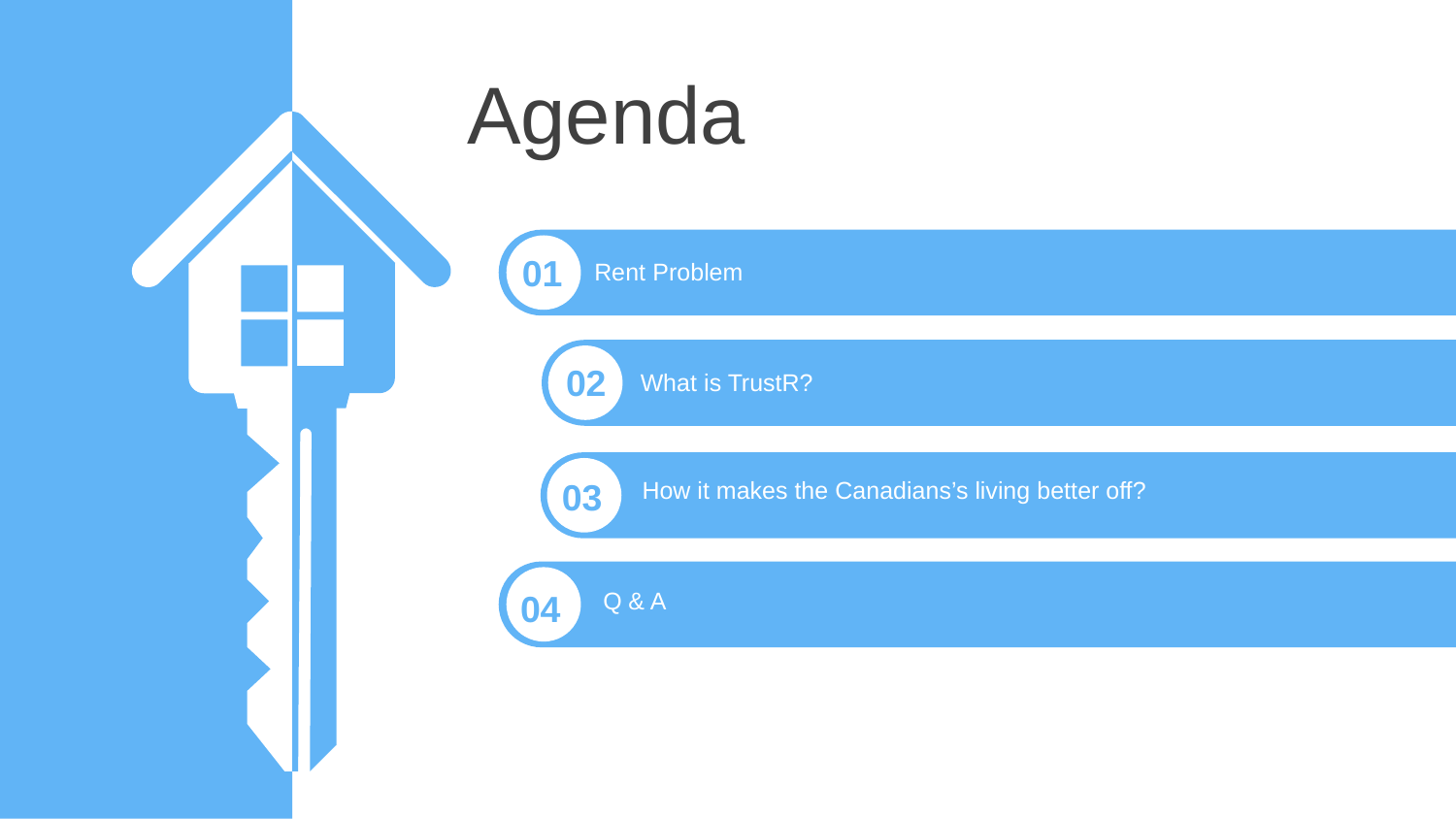

Agenda

01
Rent Problem

02
What is TrustR?

03
How it makes the Canadians’s living better off?

Q & A
04
Q & A